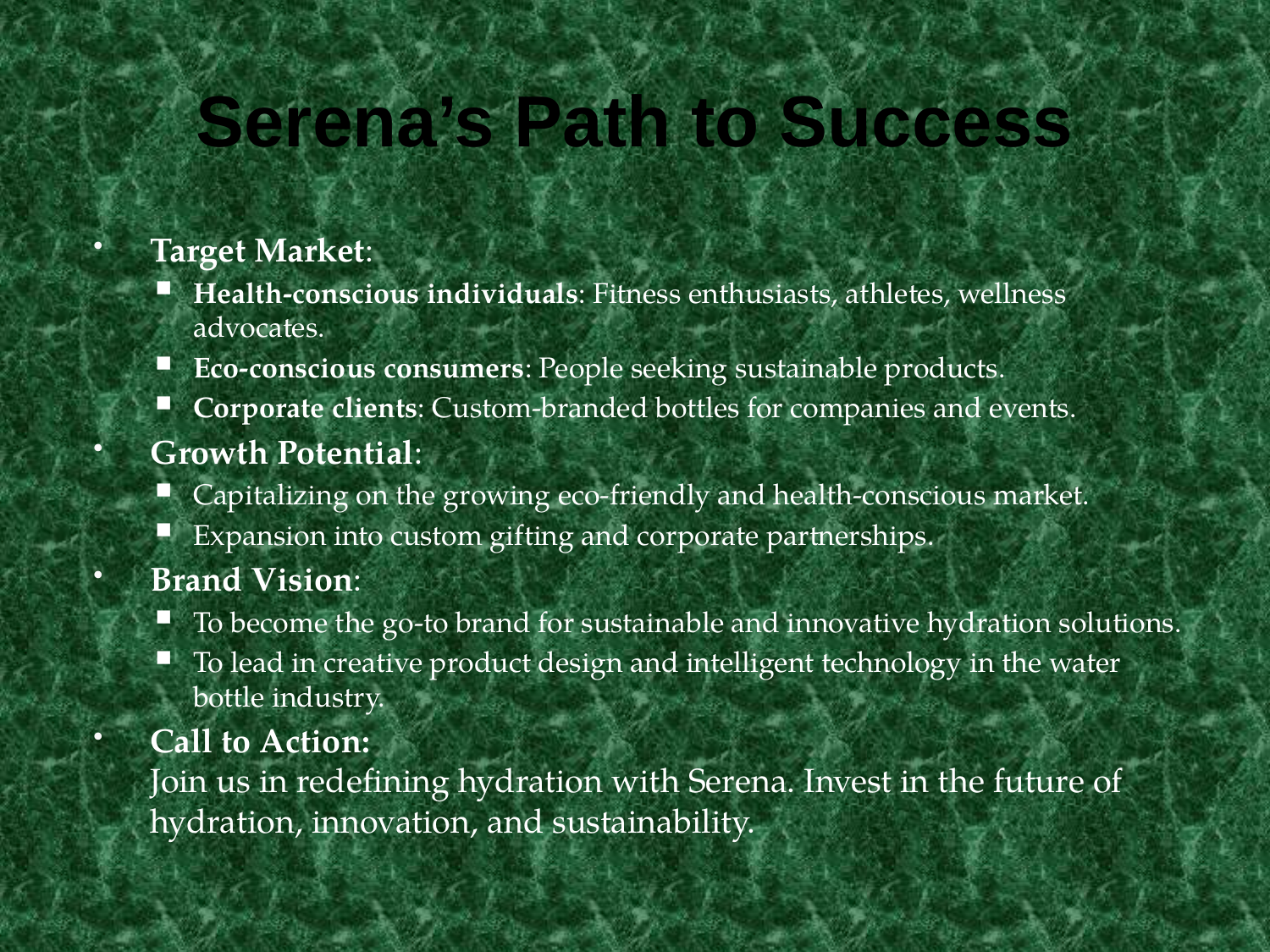

# Serena’s Path to Success
Target Market:
Health-conscious individuals: Fitness enthusiasts, athletes, wellness advocates.
Eco-conscious consumers: People seeking sustainable products.
Corporate clients: Custom-branded bottles for companies and events.
Growth Potential:
Capitalizing on the growing eco-friendly and health-conscious market.
Expansion into custom gifting and corporate partnerships.
Brand Vision:
To become the go-to brand for sustainable and innovative hydration solutions.
To lead in creative product design and intelligent technology in the water bottle industry.
Call to Action:
Join us in redefining hydration with Serena. Invest in the future of hydration, innovation, and sustainability.